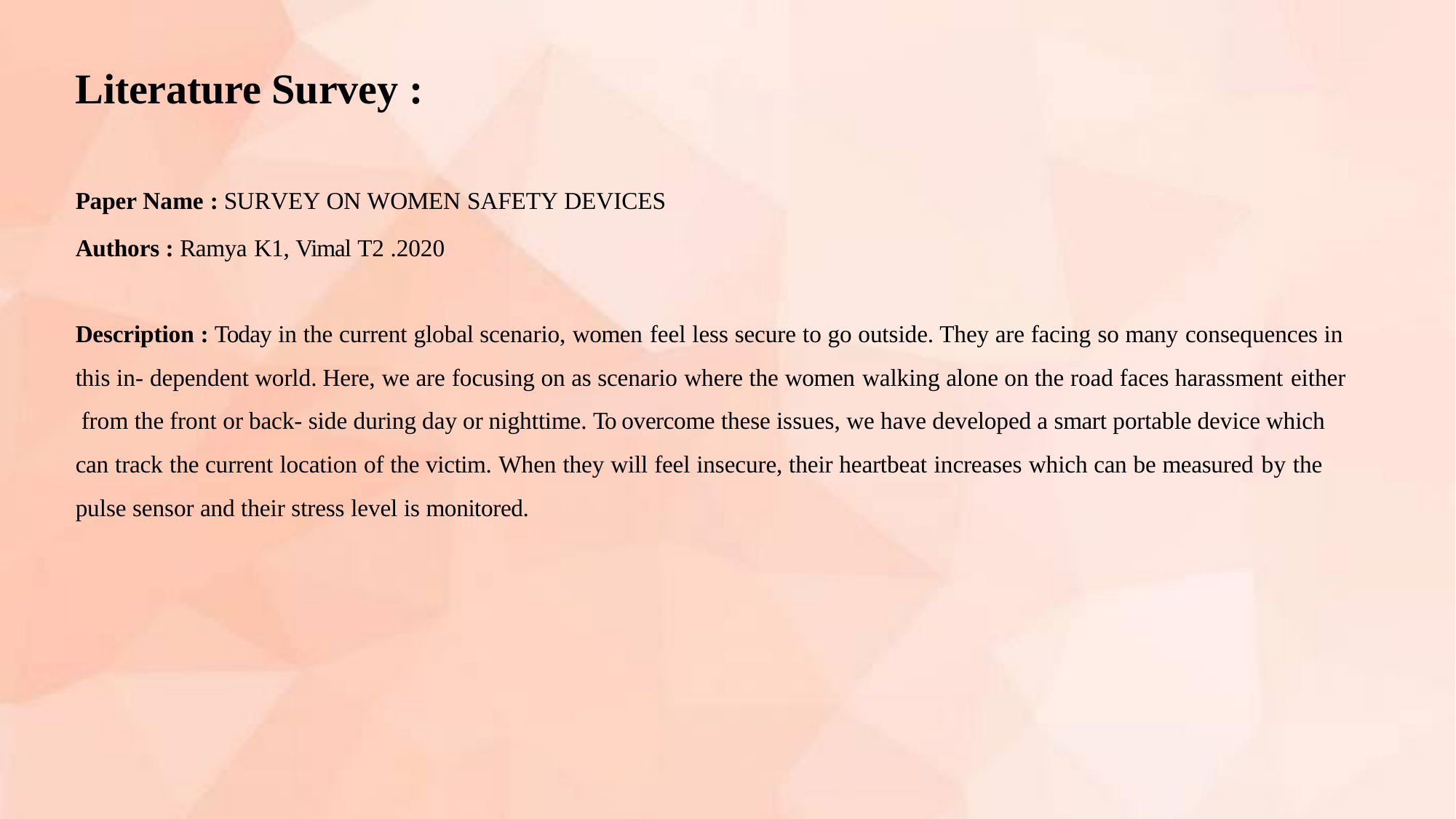

# Literature Survey :
Paper Name : SURVEY ON WOMEN SAFETY DEVICES
Authors : Ramya K1, Vimal T2 .2020

Description : Today in the current global scenario, women feel less secure to go outside. They are facing so many consequences in  this in- dependent world. Here, we are focusing on as scenario where the women walking alone on the road faces harassment either  from the front or back- side during day or nighttime. To overcome these issues, we have developed a smart portable device which  can track the current location of the victim. When they will feel insecure, their heartbeat increases which can be measured by the  pulse sensor and their stress level is monitored.